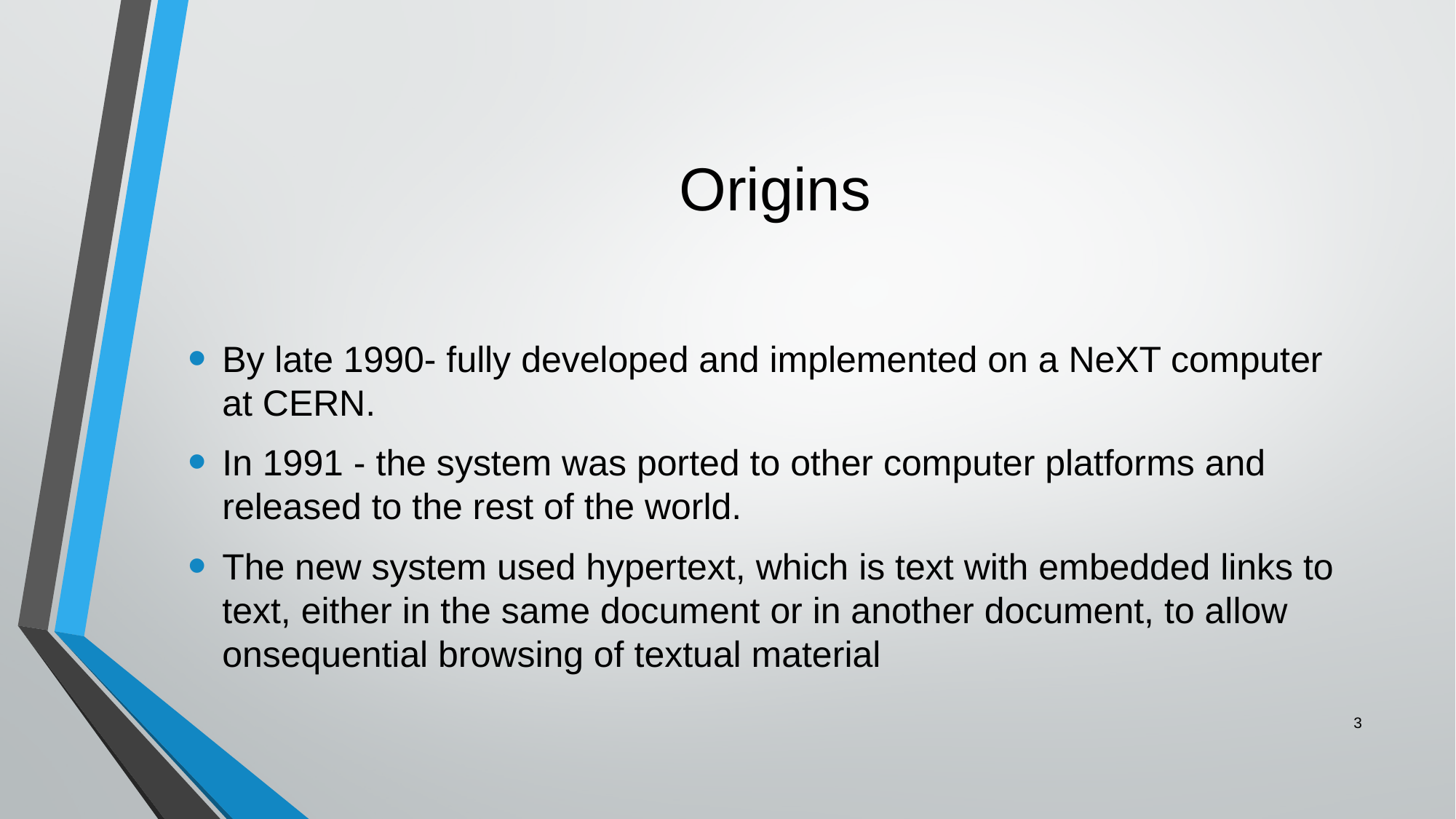

# Origins
By late 1990- fully developed and implemented on a NeXT computer at CERN.
In 1991 - the system was ported to other computer platforms and released to the rest of the world.
The new system used hypertext, which is text with embedded links to text, either in the same document or in another document, to allow  onsequential browsing of textual material
3